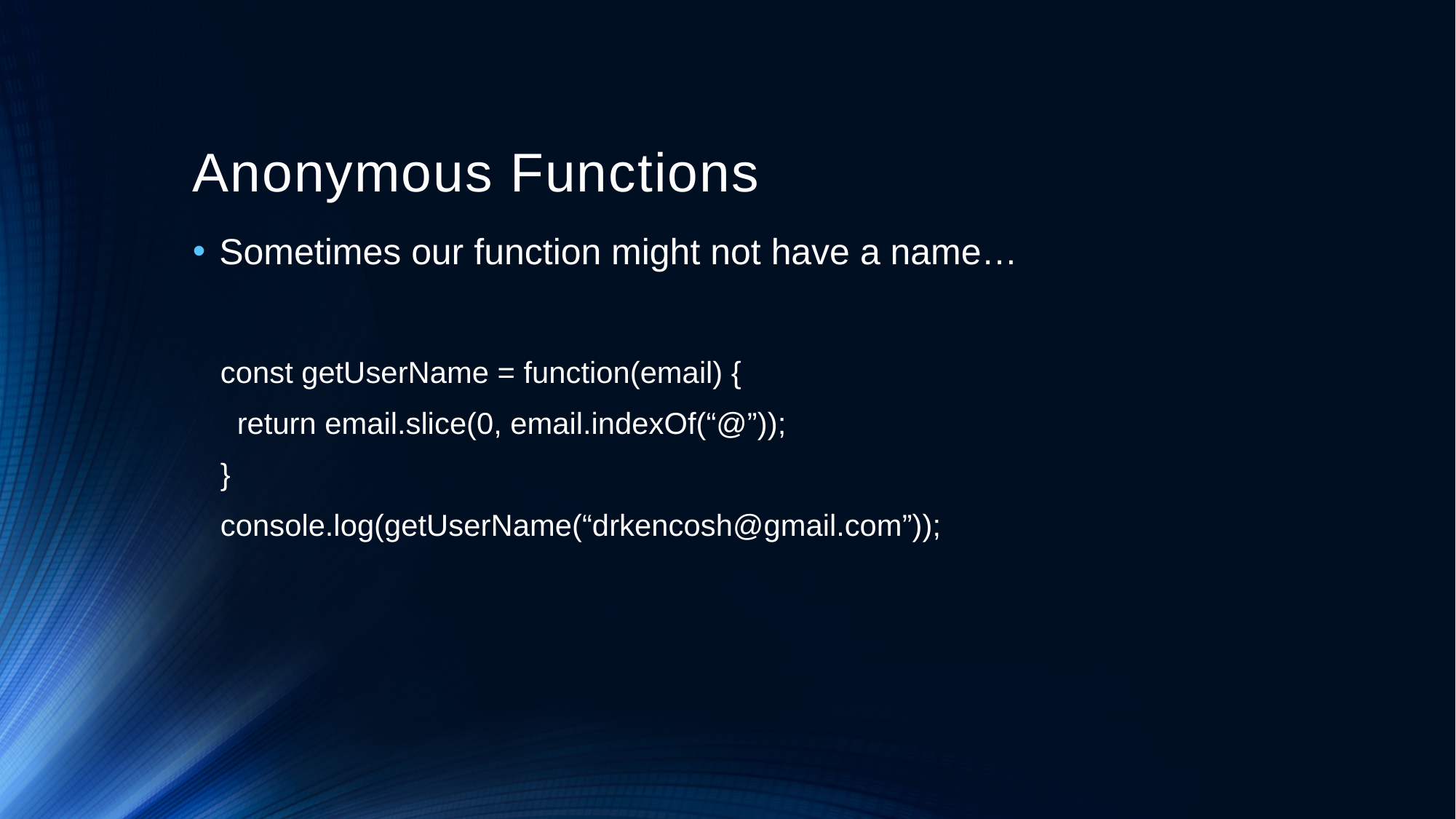

# Anonymous Functions
Sometimes our function might not have a name…

const getUserName = function(email) {
  return email.slice(0, email.indexOf(“@”));
}
console.log(getUserName(“drkencosh@gmail.com”));